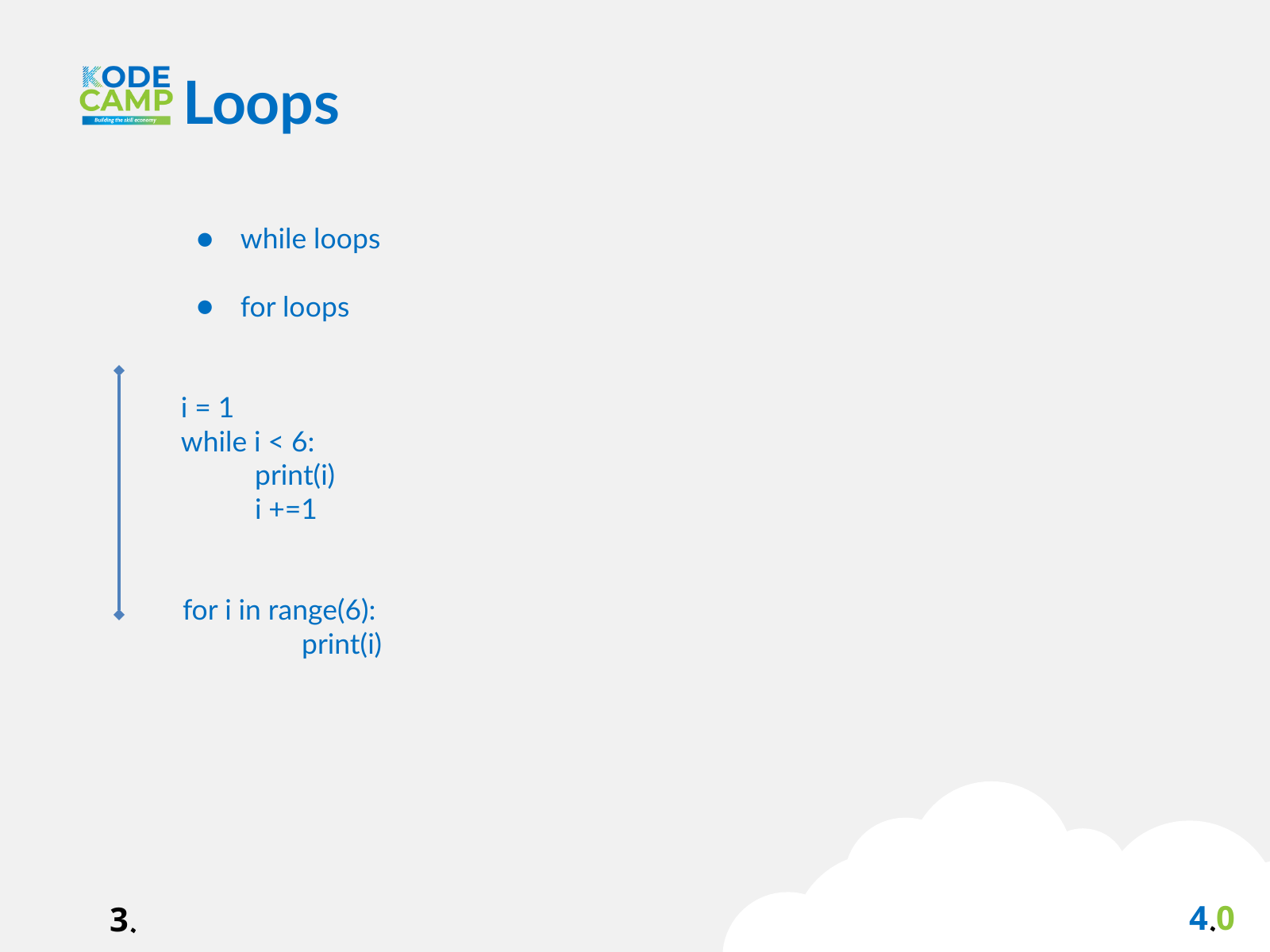

Loops
while loops
for loops

i = 1
while i < 6:
  print(i)
  i +=1

for i in range(6):
	print(i)
4.0
3.